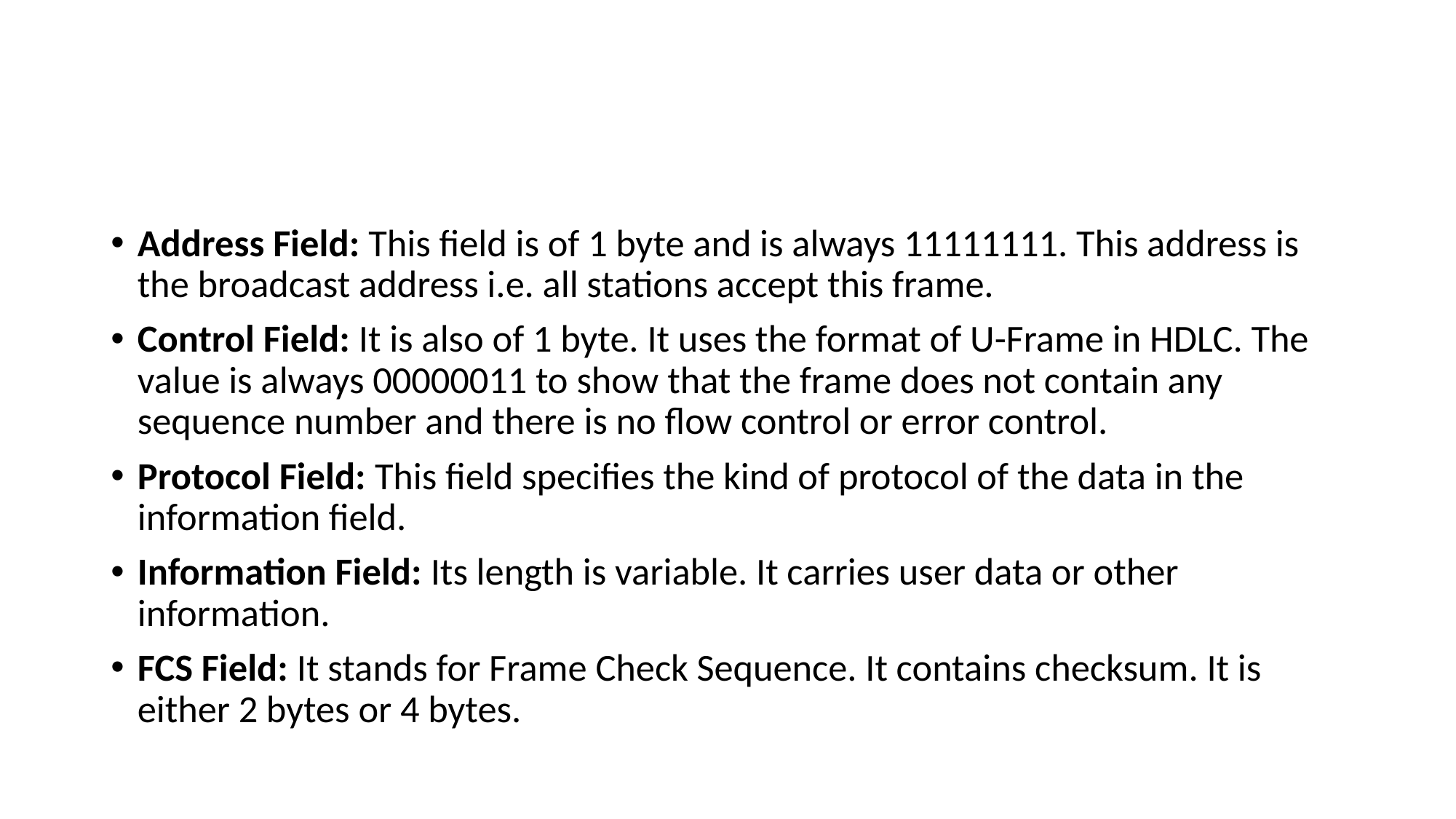

#
Address Field: This field is of 1 byte and is always 11111111. This address is the broadcast address i.e. all stations accept this frame.
Control Field: It is also of 1 byte. It uses the format of U-Frame in HDLC. The value is always 00000011 to show that the frame does not contain any sequence number and there is no flow control or error control.
Protocol Field: This field specifies the kind of protocol of the data in the information field.
Information Field: Its length is variable. It carries user data or other information.
FCS Field: It stands for Frame Check Sequence. It contains checksum. It is either 2 bytes or 4 bytes.